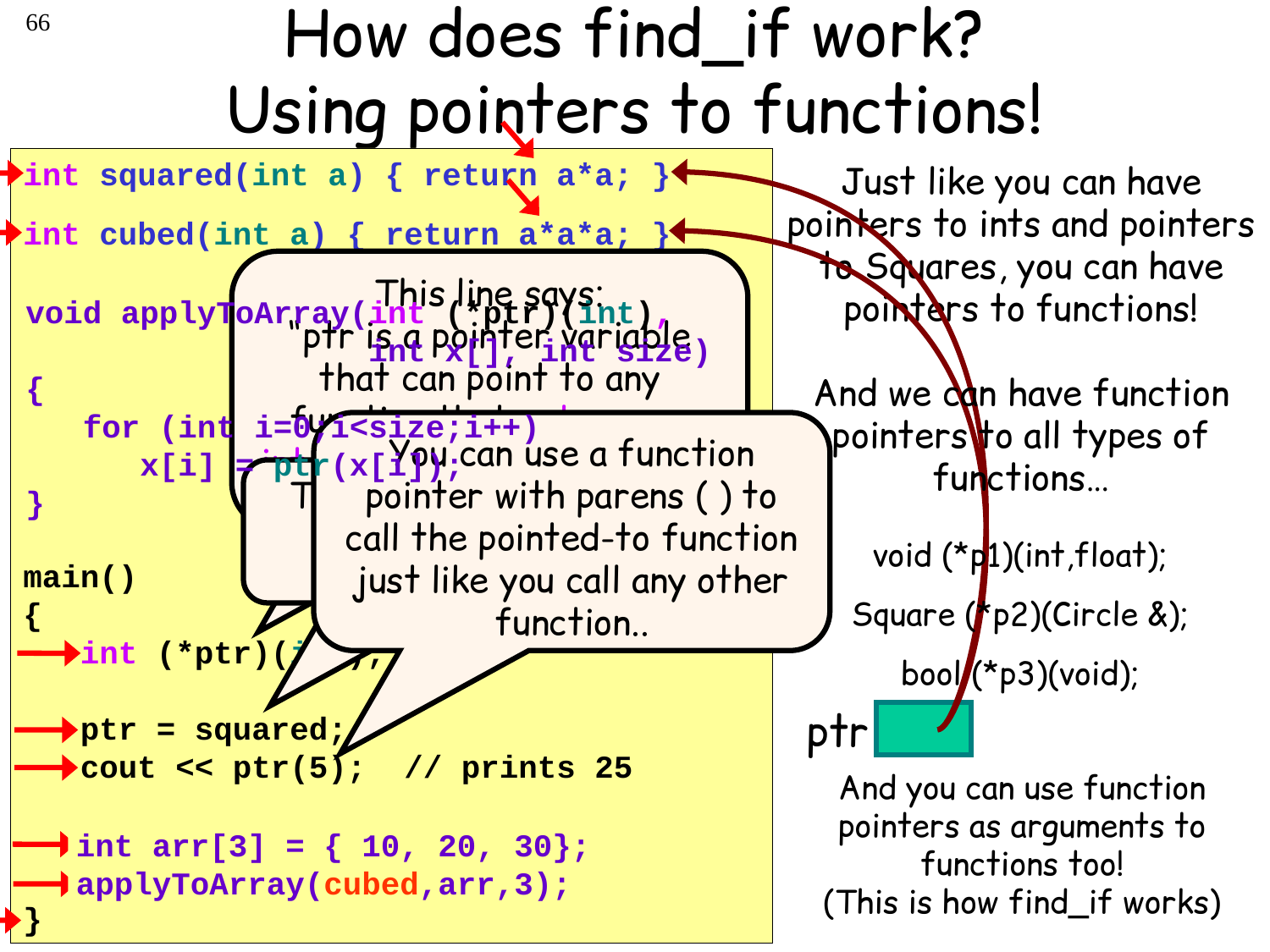

66
# How does find_if work? Using pointers to functions!

int squared(int a) { return a*a; }

int cubed(int a) { return a*a*a; }

main()
{
   int (*ptr)(int);

   ptr = squared;
   cout << ptr(5);  // prints 25

   ptr = cubed;
   cout << ptr(5);  // prints 125
}
Just like you can have pointers to ints and pointers to Squares, you can have pointers to functions!

This line says:
“ptr is a pointer variable that can point to any function that returns an int, and takes a single int as a parameter.
void applyToArray(int (*ptr)(int),
                  int x[], int size)
{
   for (int i=0;i<size;i++)
      x[i] = ptr(x[i]);
}
And we can have function pointers to all types of functions…
You can use a function pointer with parens ( ) to call the pointed-to function just like you call any other function..
This is how you point your function pointer to a particular function…
void (*p1)(int,float);

Square (*p2)(Circle &);

bool (*p3)(void);

ptr

And you can use function pointers as arguments to functions too!
(This is how find_if works)

int arr[3] = { 10, 20, 30};
applyToArray(cubed,arr,3);